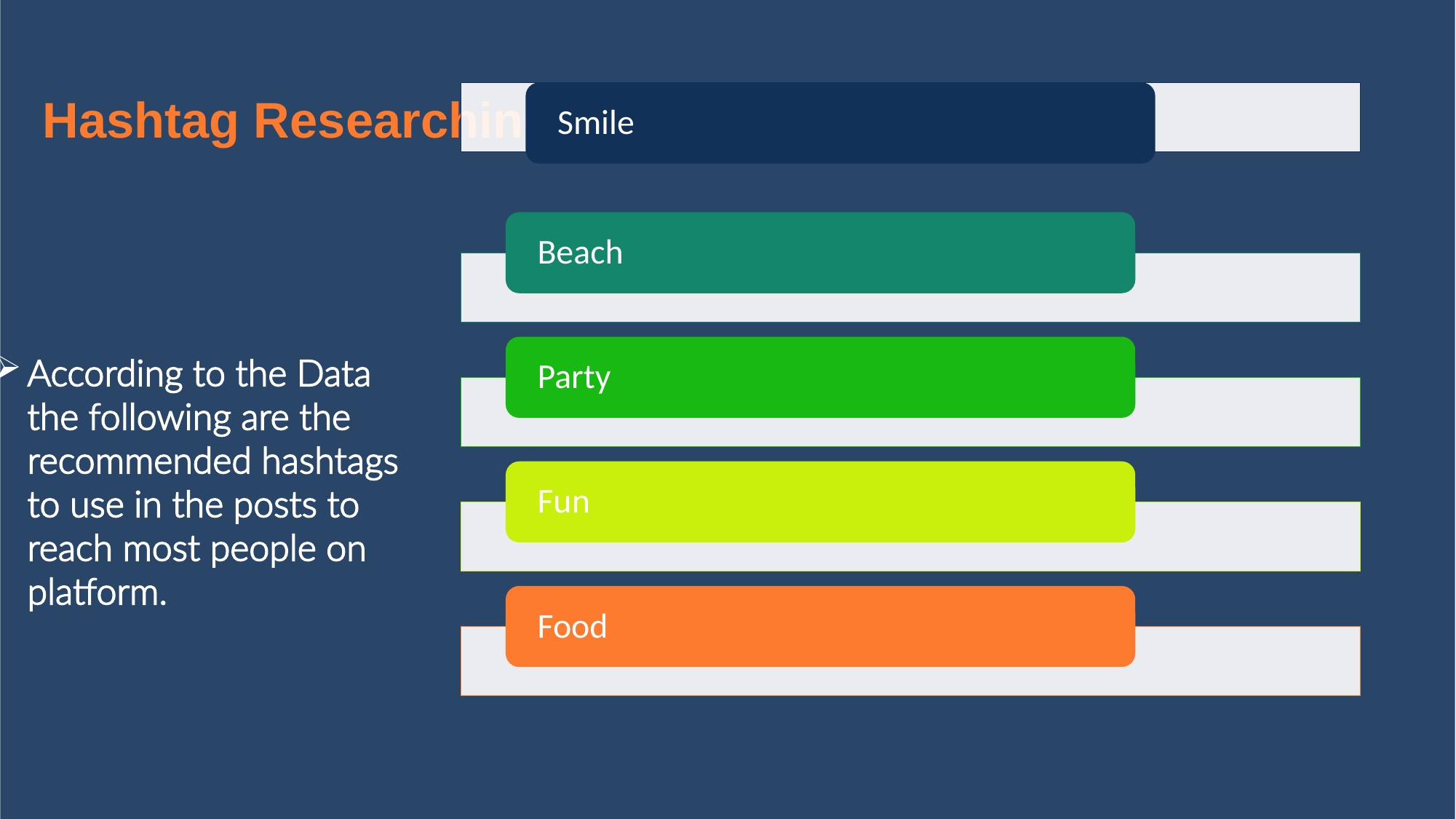

Hashtag Researching
According to the Data the following are the recommended hashtags to use in the posts to reach most people on platform.
Smile
Beach
Party
Fun
Food